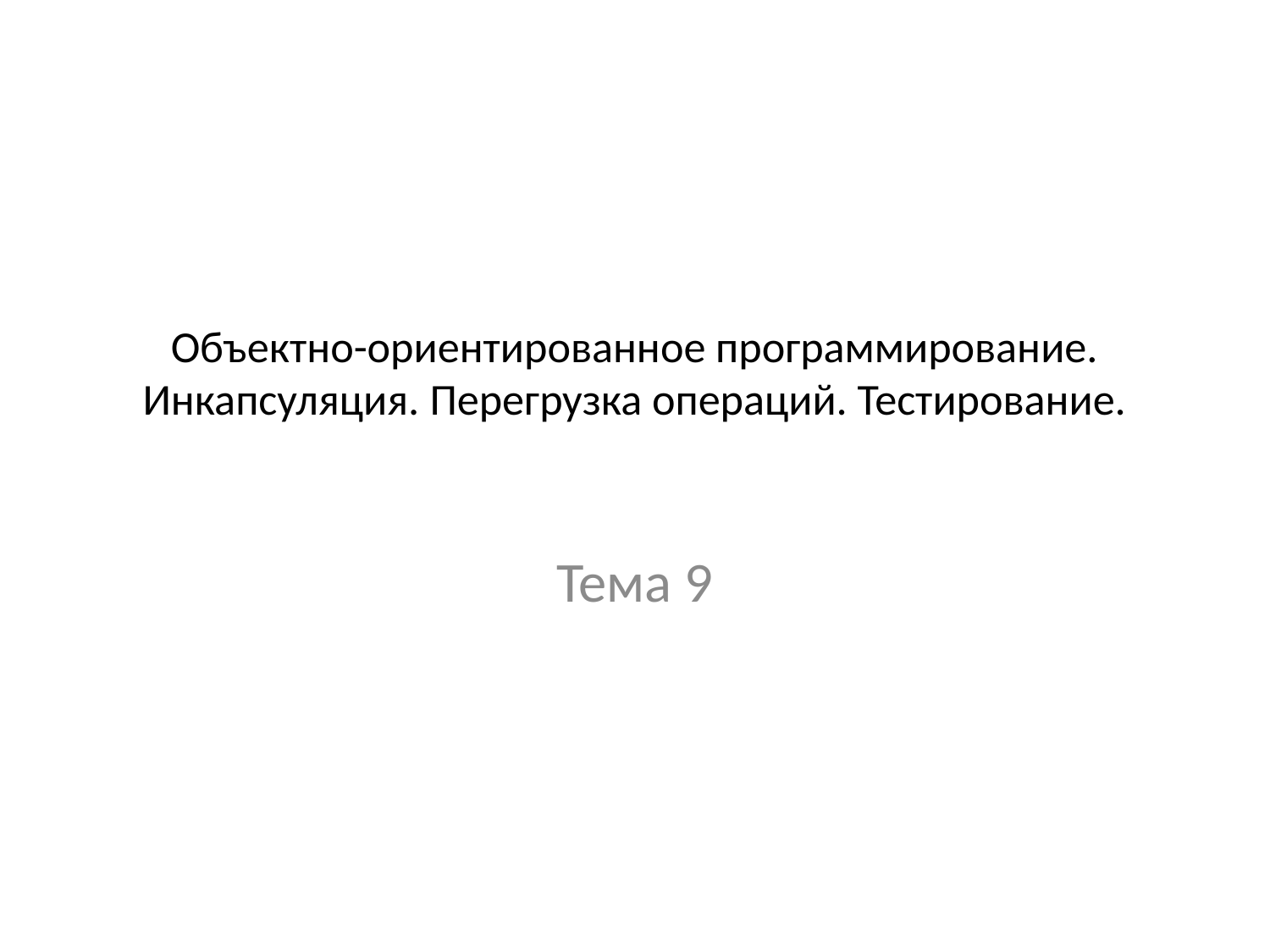

# Объектно-ориентированное программирование. Инкапсуляция. Перегрузка операций. Тестирование.
Тема 9